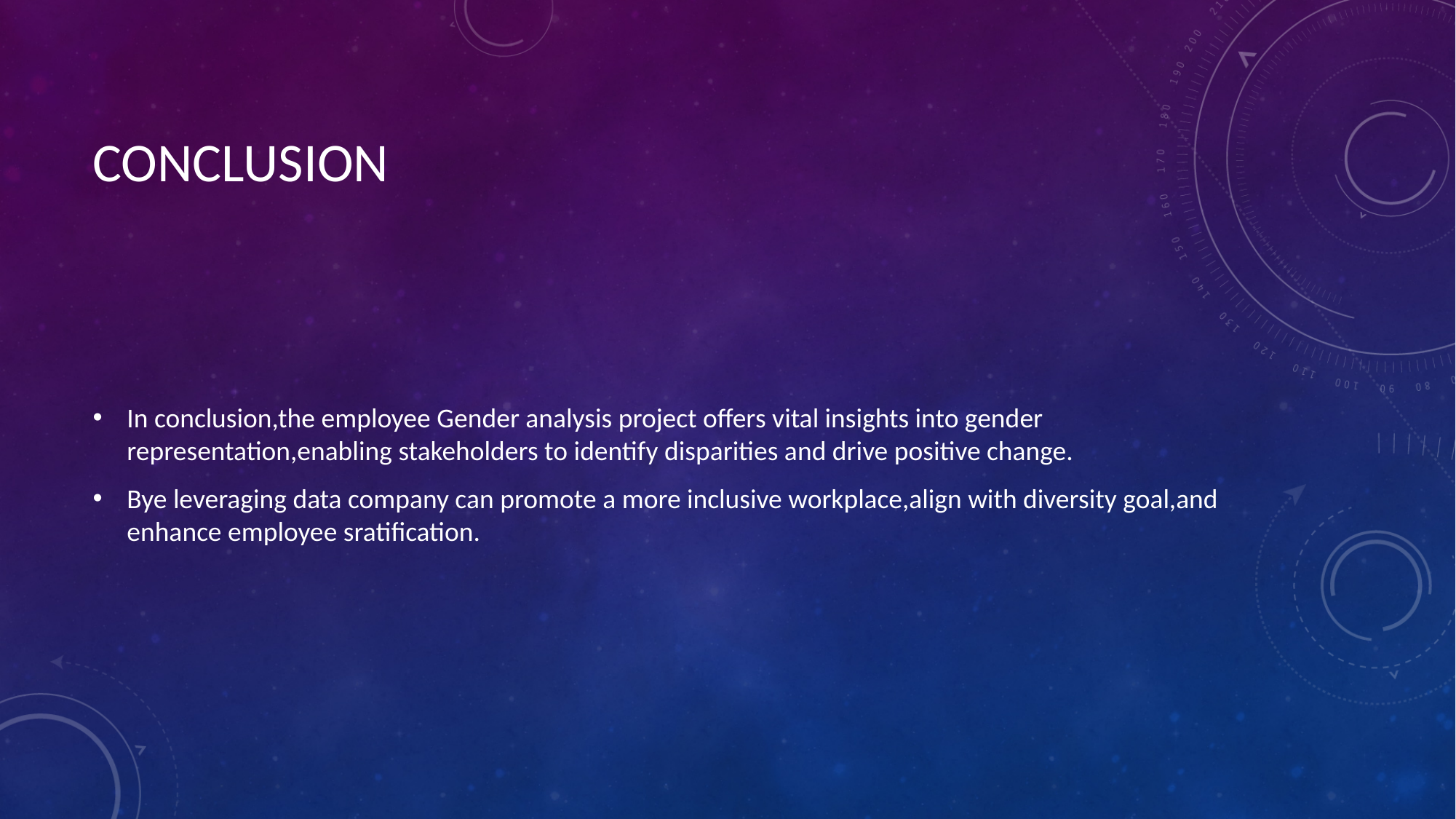

# Conclusion
In conclusion,the employee Gender analysis project offers vital insights into gender representation,enabling stakeholders to identify disparities and drive positive change.
Bye leveraging data company can promote a more inclusive workplace,align with diversity goal,and enhance employee sratification.